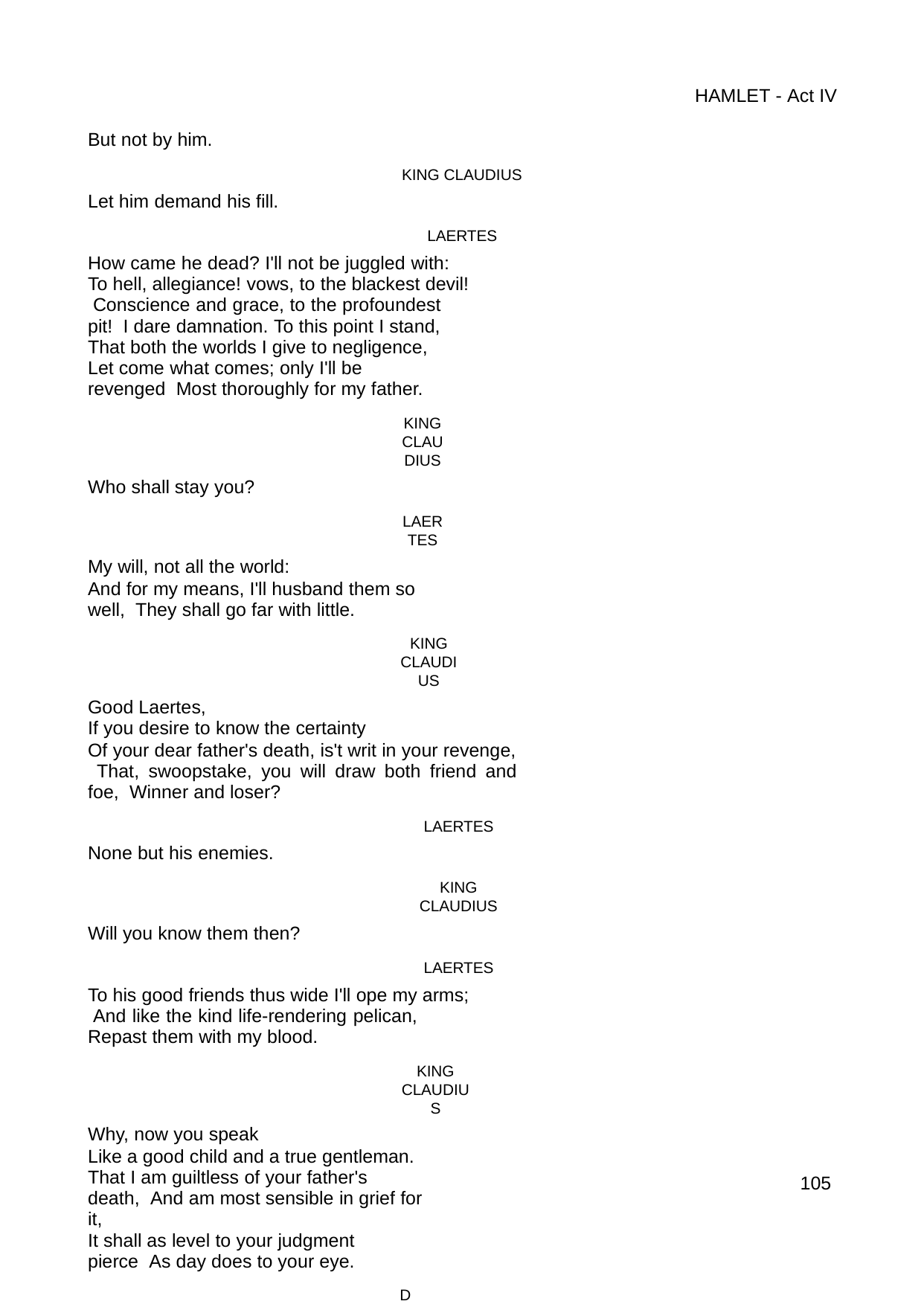

HAMLET - Act IV
But not by him.
KING CLAUDIUS
Let him demand his fill.
LAERTES
How came he dead? I'll not be juggled with:  To hell, allegiance! vows, to the blackest devil!  Conscience and grace, to the profoundest pit!  I dare damnation. To this point I stand,
That both the worlds I give to negligence,  Let come what comes; only I'll be revenged  Most thoroughly for my father.
KING CLAUDIUS
Who shall stay you?
LAERTES
My will, not all the world:
And for my means, I'll husband them so well,  They shall go far with little.
KING CLAUDIUS
Good Laertes,
If you desire to know the certainty
Of your dear father's death, is't writ in your revenge,  That, swoopstake, you will draw both friend and foe,  Winner and loser?
LAERTES
None but his enemies.
KING CLAUDIUS
Will you know them then?
LAERTES
To his good friends thus wide I'll ope my arms;  And like the kind life-rendering pelican,  Repast them with my blood.
KING CLAUDIUS
Why, now you speak
Like a good child and a true gentleman.  That I am guiltless of your father's death,  And am most sensible in grief for it,
It shall as level to your judgment pierce  As day does to your eye.
Danes
Within
105